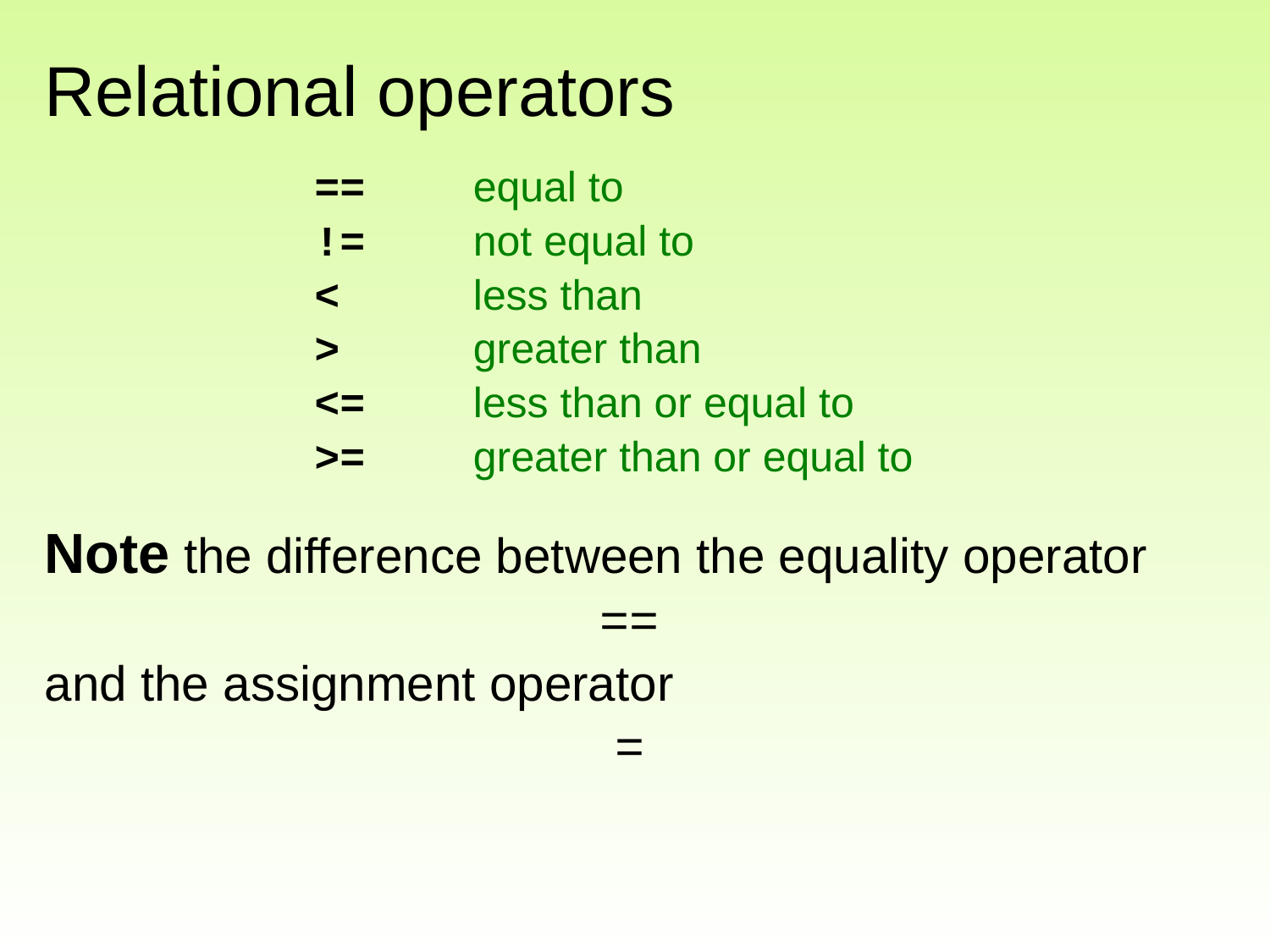

# Relational operators
==	equal to
!=	not equal to
<		less than
>		greater than
<=	less than or equal to
>=	greater than or equal to
Note the difference between the equality operator
==
and the assignment operator
=